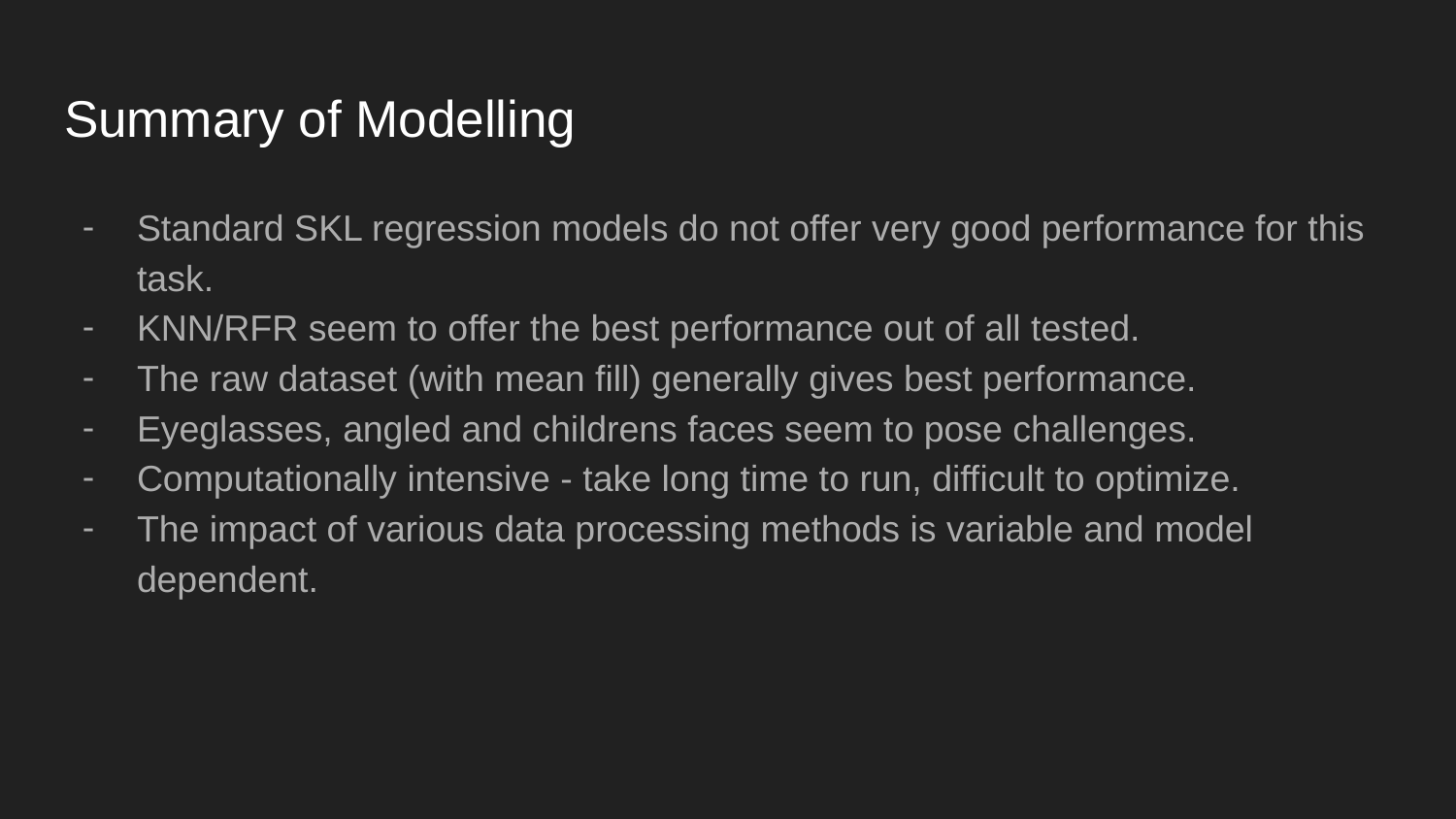

# Summary of Modelling
Standard SKL regression models do not offer very good performance for this task.
KNN/RFR seem to offer the best performance out of all tested.
The raw dataset (with mean fill) generally gives best performance.
Eyeglasses, angled and childrens faces seem to pose challenges.
Computationally intensive - take long time to run, difficult to optimize.
The impact of various data processing methods is variable and model dependent.